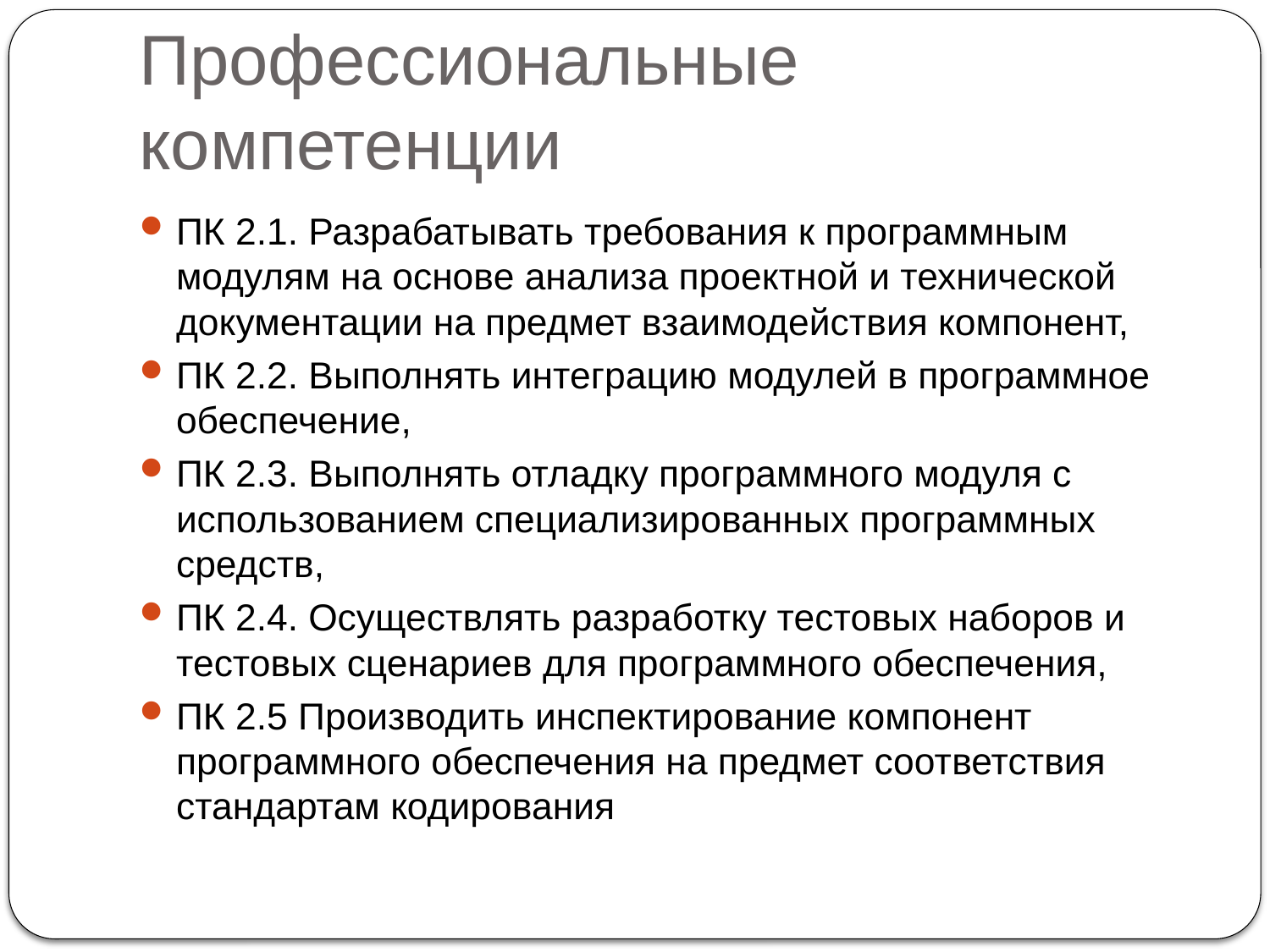

# Профессиональные компетенции
ПК 2.1. Разрабатывать требования к программным модулям на основе анализа проектной и технической документации на предмет взаимодействия компонент,
ПК 2.2. Выполнять интеграцию модулей в программное обеспечение,
ПК 2.3. Выполнять отладку программного модуля с использованием специализированных программных средств,
ПК 2.4. Осуществлять разработку тестовых наборов и тестовых сценариев для программного обеспечения,
ПК 2.5 Производить инспектирование компонент программного обеспечения на предмет соответствия стандартам кодирования